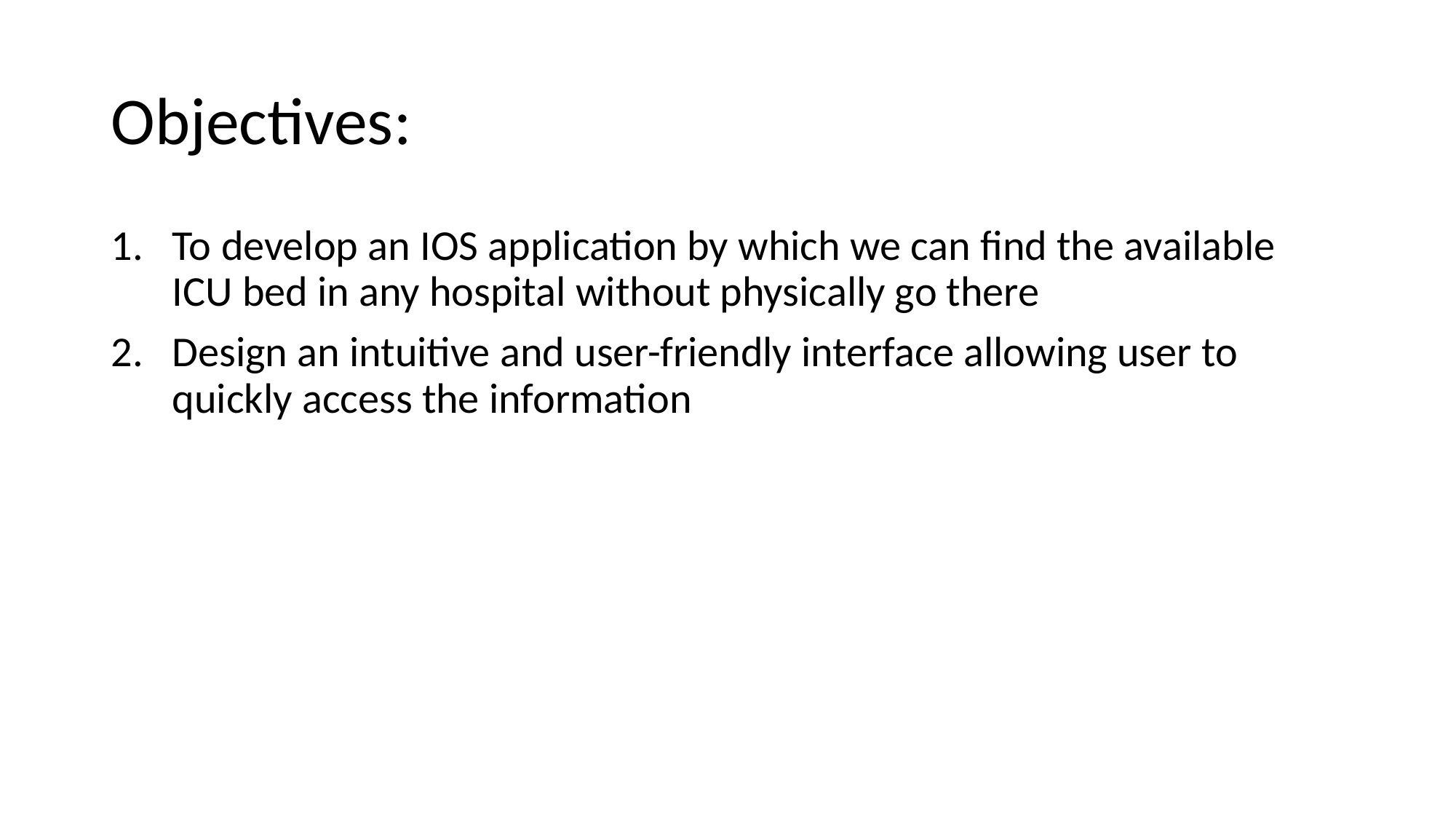

# Objectives:
To develop an IOS application by which we can find the available ICU bed in any hospital without physically go there
Design an intuitive and user-friendly interface allowing user to quickly access the information